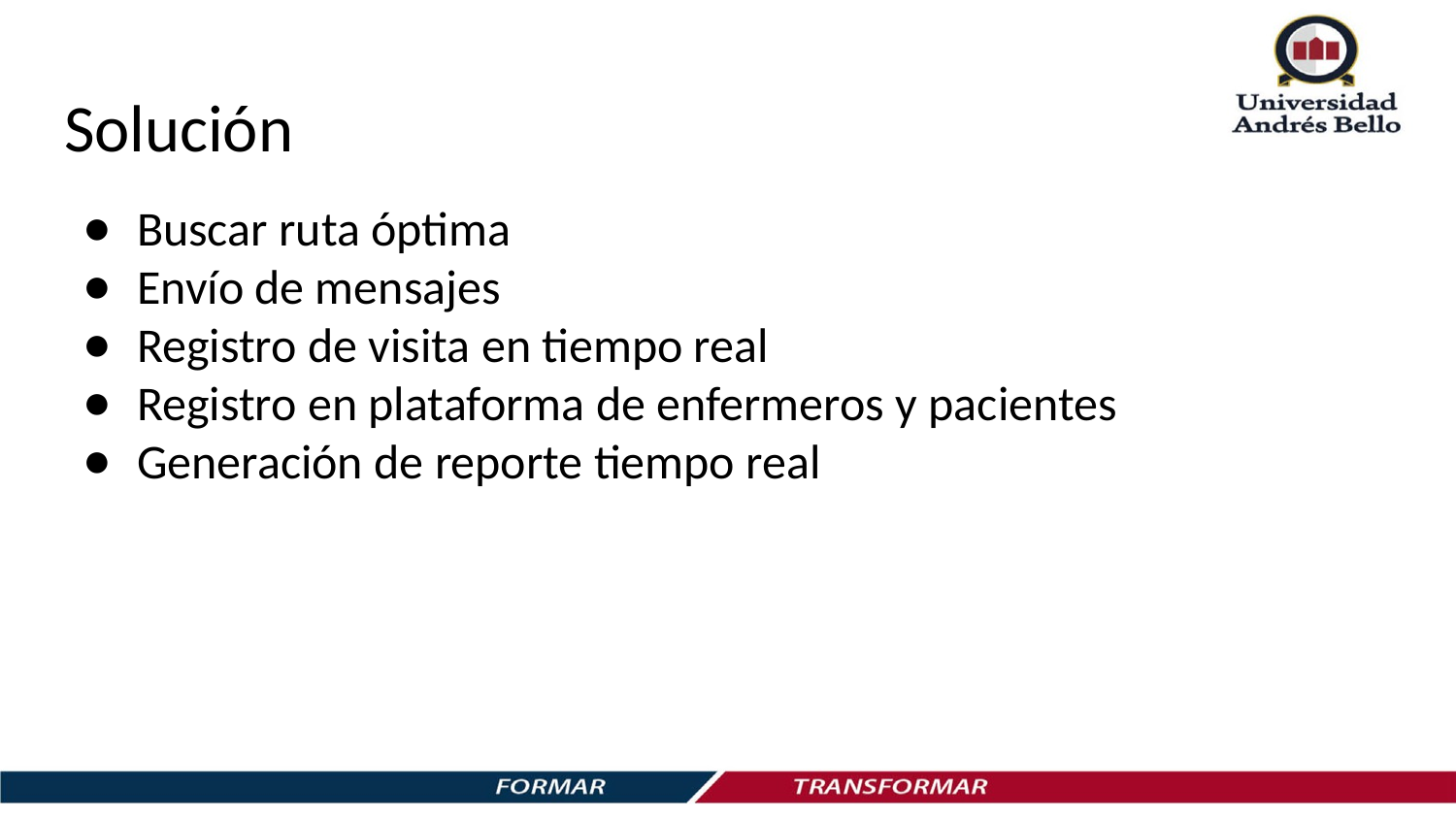

# Solución
Buscar ruta óptima
Envío de mensajes
Registro de visita en tiempo real
Registro en plataforma de enfermeros y pacientes
Generación de reporte tiempo real